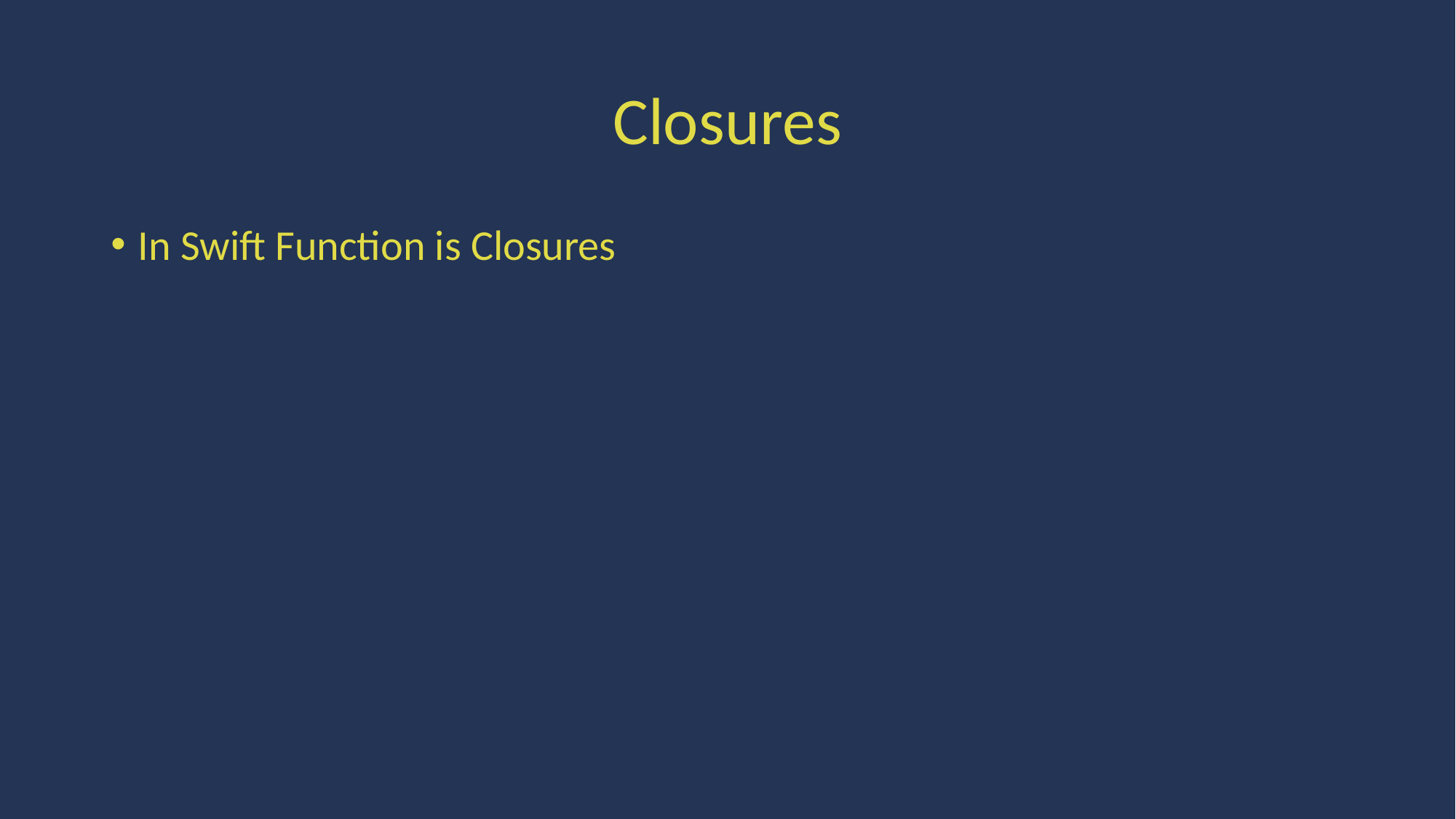

# Closures
In Swift Function is Closures